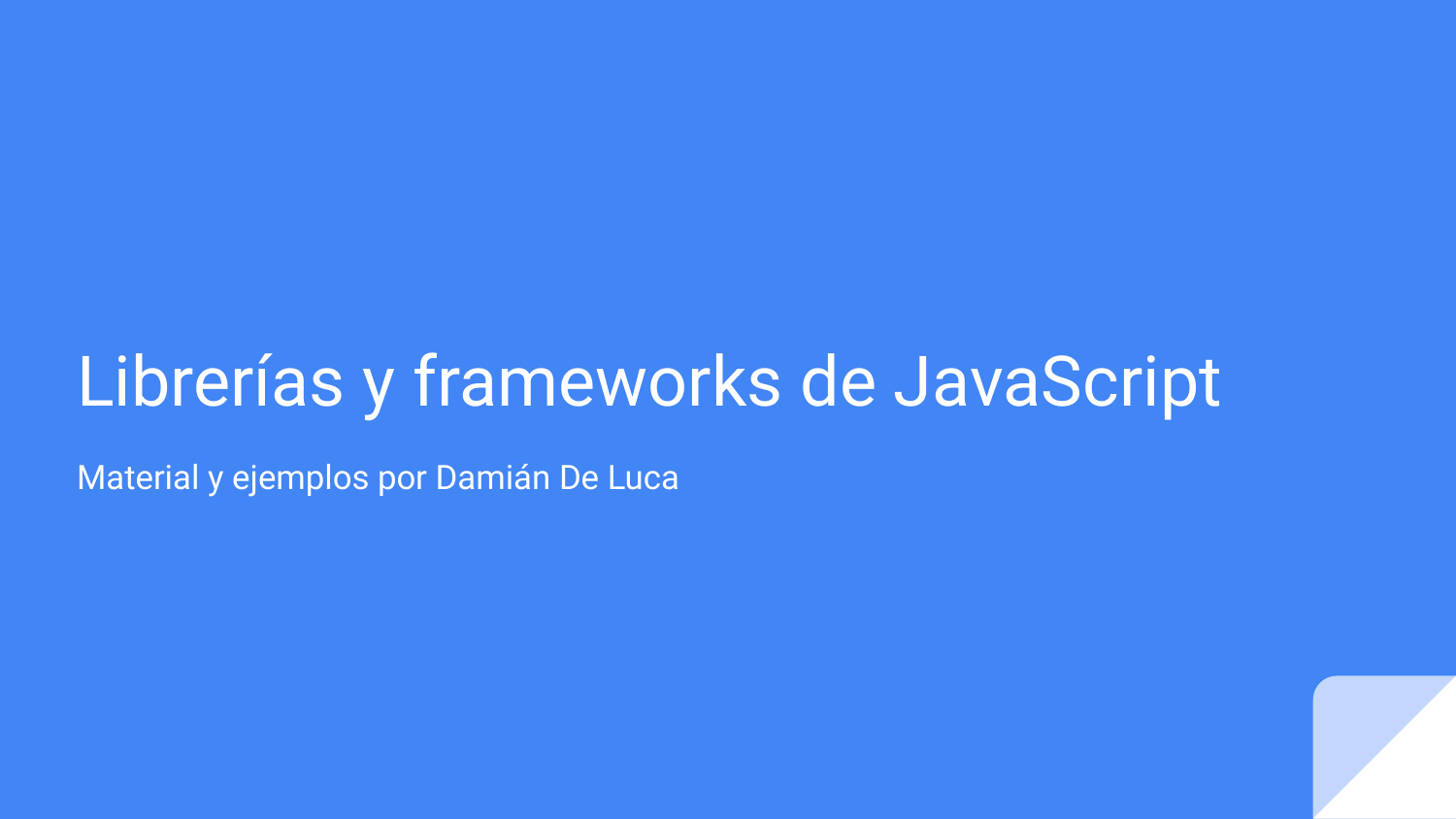

# Librerías y frameworks de JavaScript
Material y ejemplos por Damián De Luca